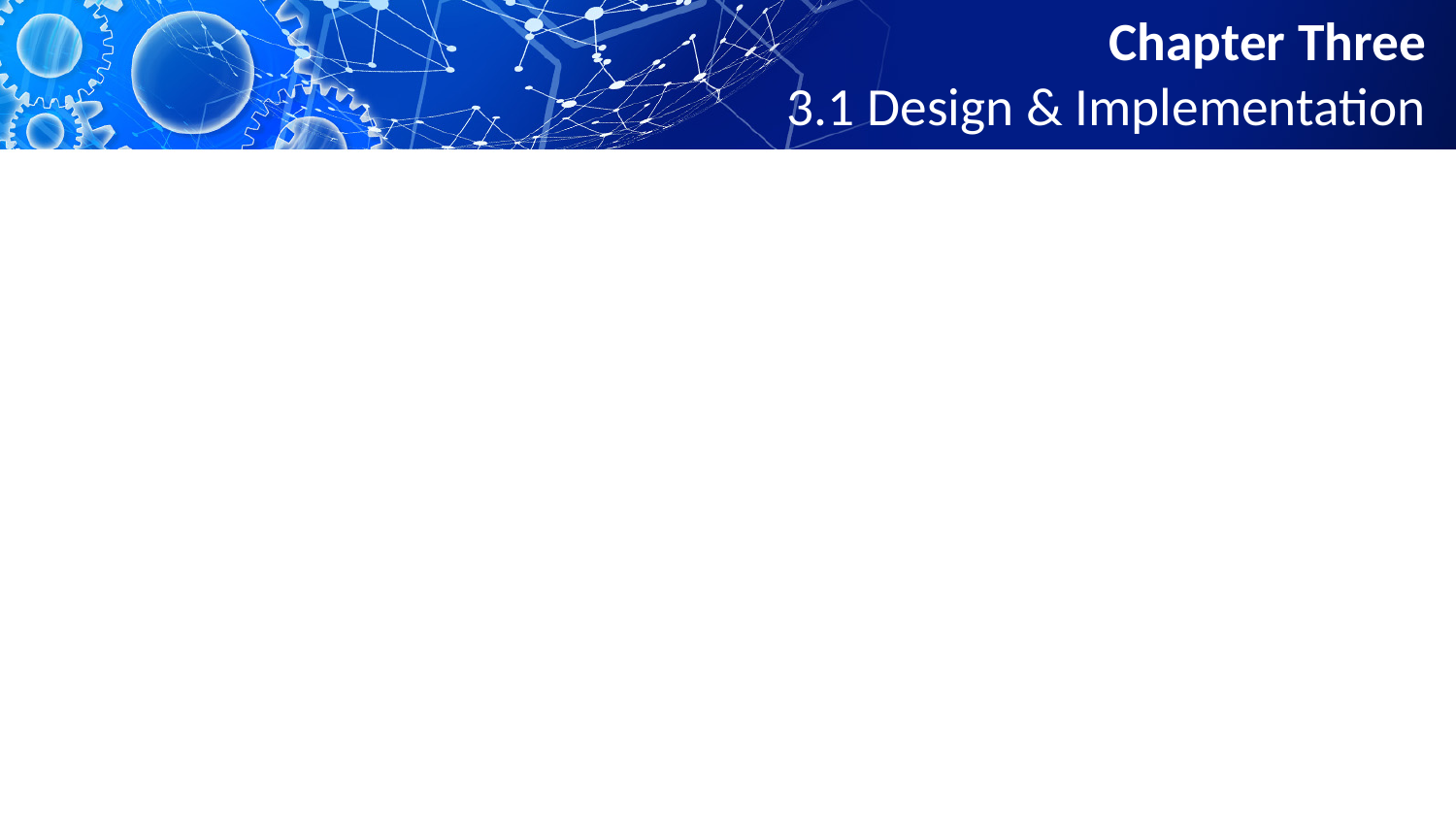

# Chapter Three 3.1 Design & Implementation